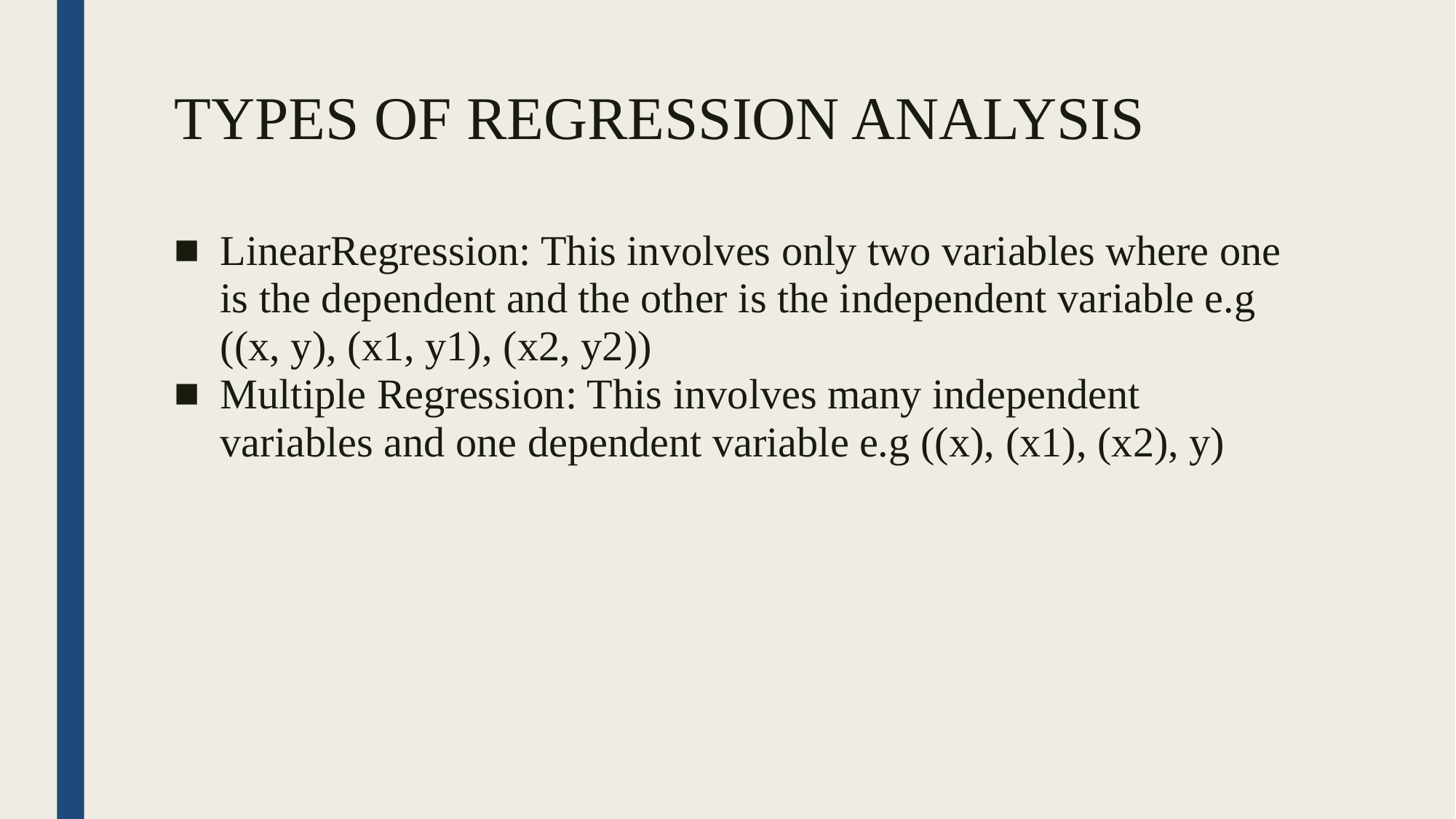

TYPES OF REGRESSION ANALYSIS
LinearRegression: This involves only two variables where one is the dependent and the other is the independent variable e.g ((x, y), (x1, y1), (x2, y2))
Multiple Regression: This involves many independent variables and one dependent variable e.g ((x), (x1), (x2), y)